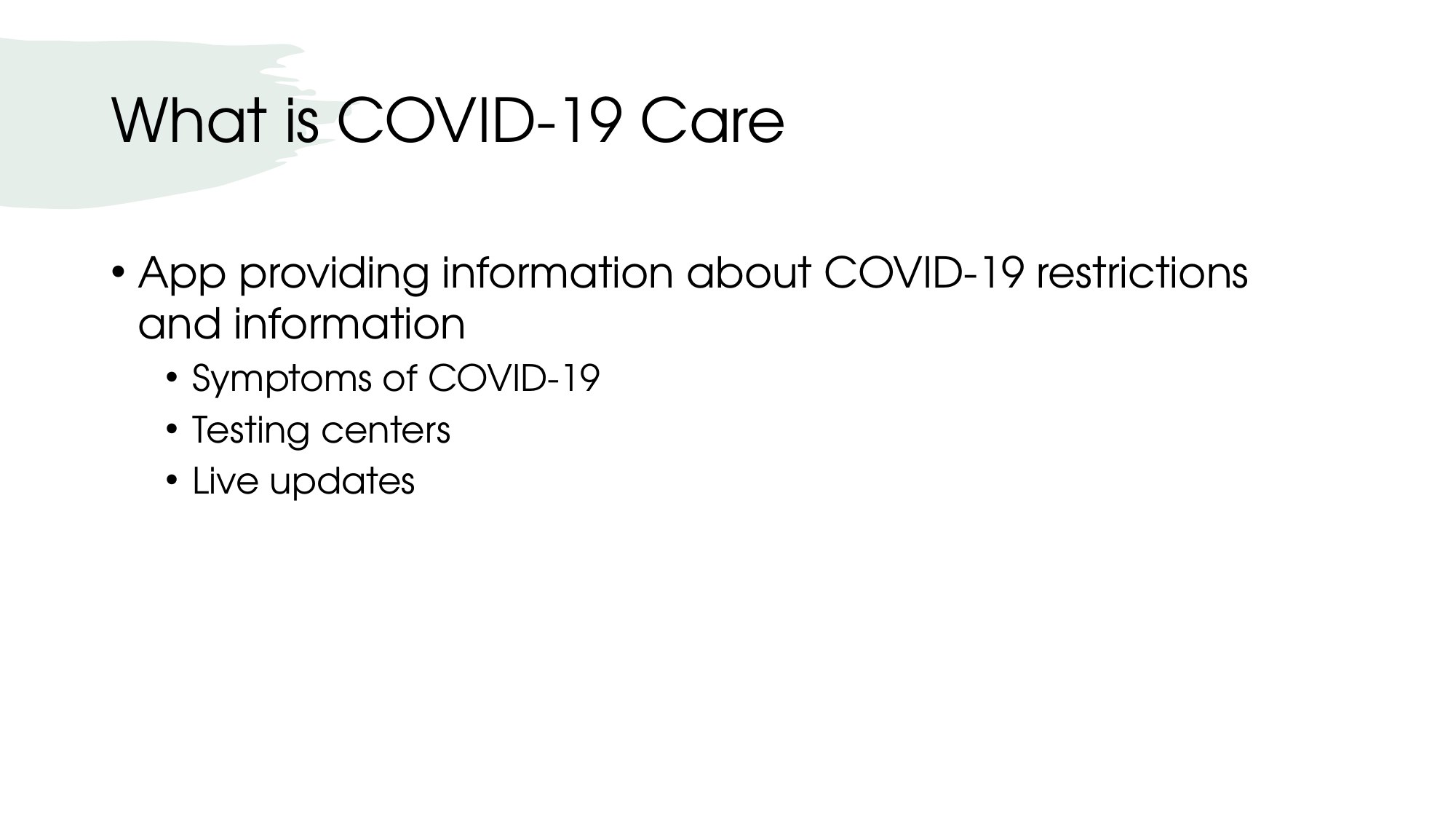

# What is COVID-19 Care
App providing information about COVID-19 restrictions and information
Symptoms of COVID-19
Testing centers
Live updates